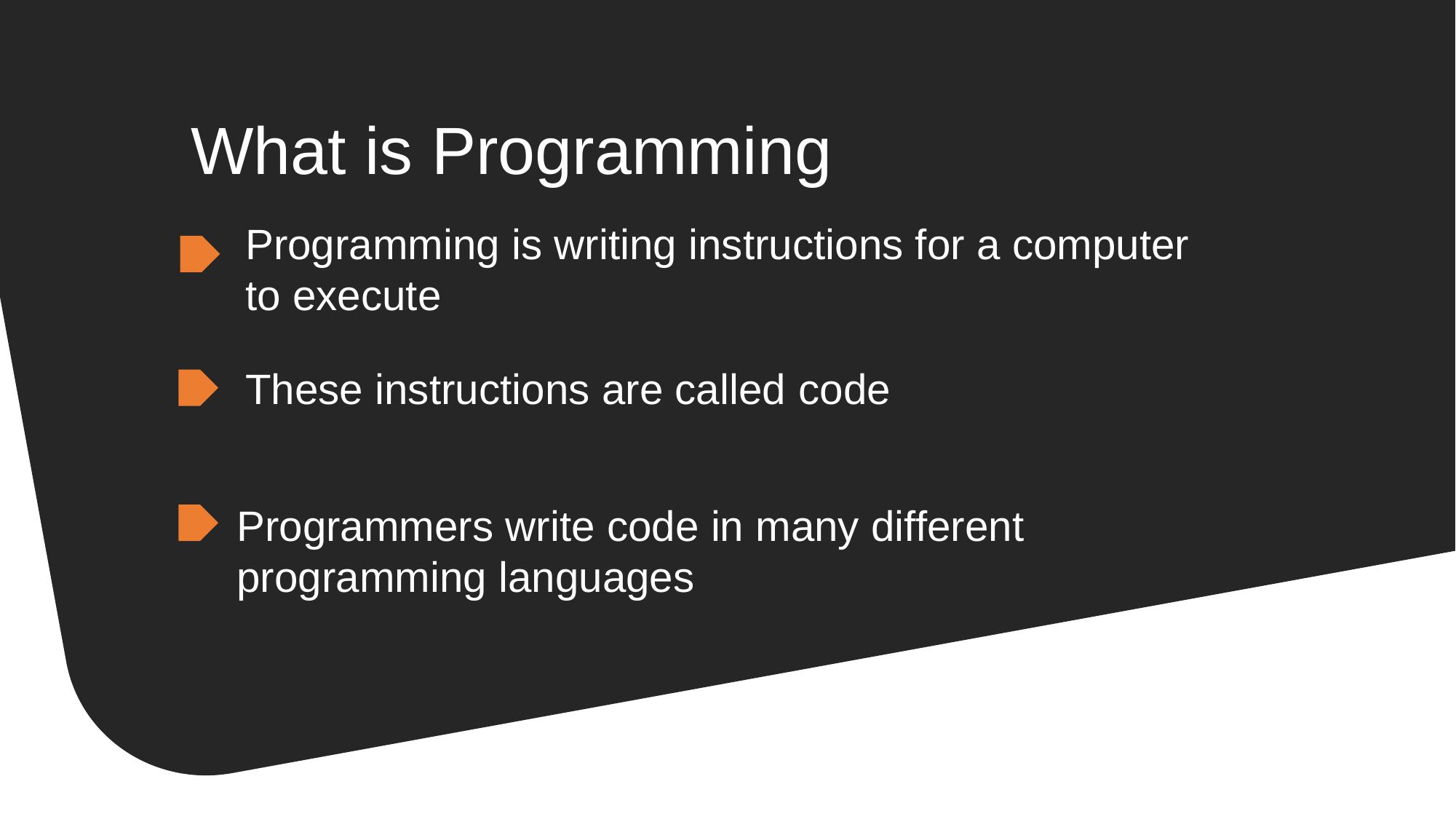

What is Programming
Programming is writing instructions for a computer to execute

These instructions are called code

Programmers write code in many different programming languages